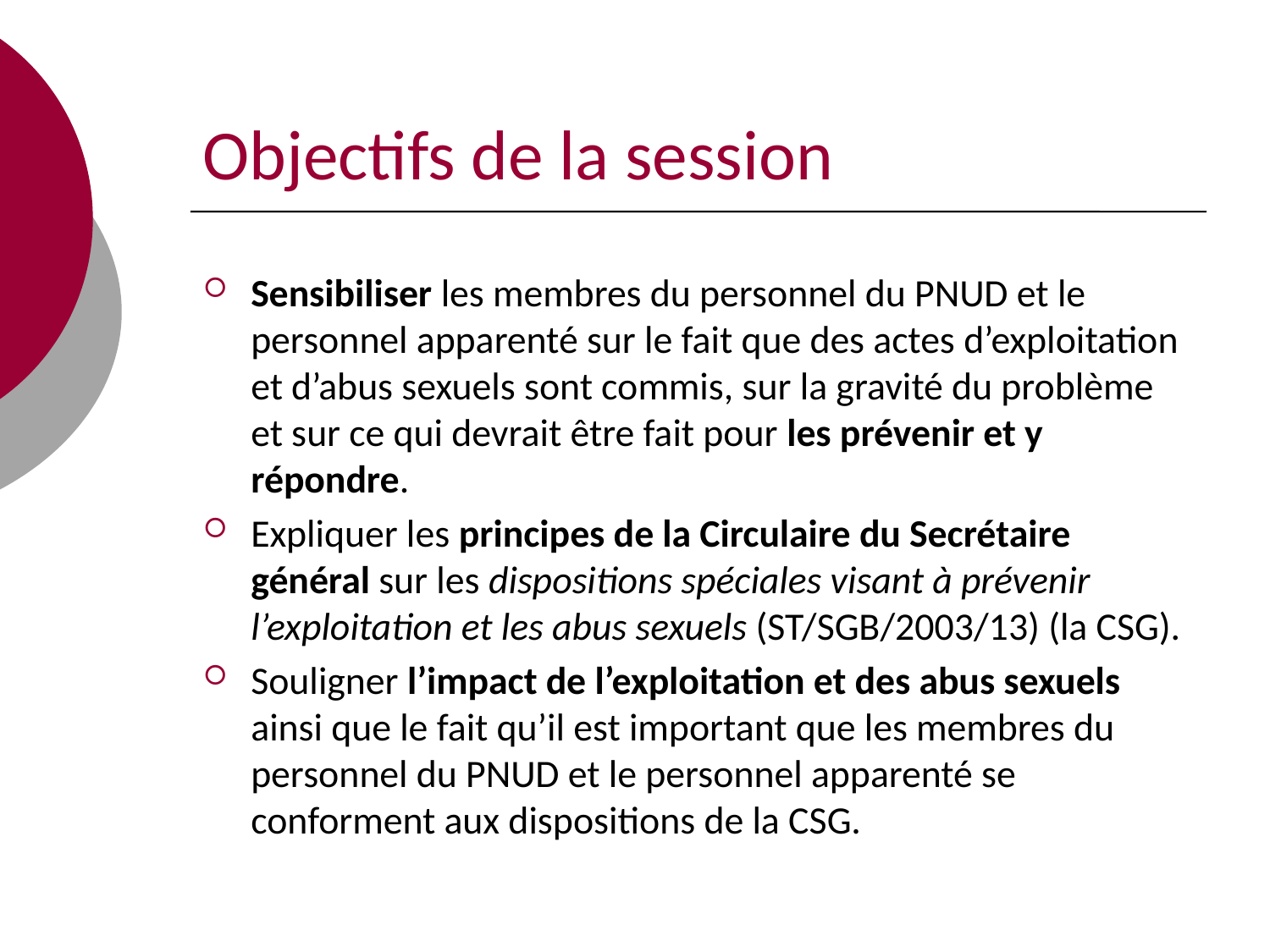

# Objectifs de la session

Sensibiliser les membres du personnel du PNUD et le personnel apparenté sur le fait que des actes d’exploitation et d’abus sexuels sont commis, sur la gravité du problème et sur ce qui devrait être fait pour les prévenir et y répondre.
Expliquer les principes de la Circulaire du Secrétaire général sur les dispositions spéciales visant à prévenir l’exploitation et les abus sexuels (ST/SGB/2003/13) (la CSG).
Souligner l’impact de l’exploitation et des abus sexuels ainsi que le fait qu’il est important que les membres du personnel du PNUD et le personnel apparenté se conforment aux dispositions de la CSG.